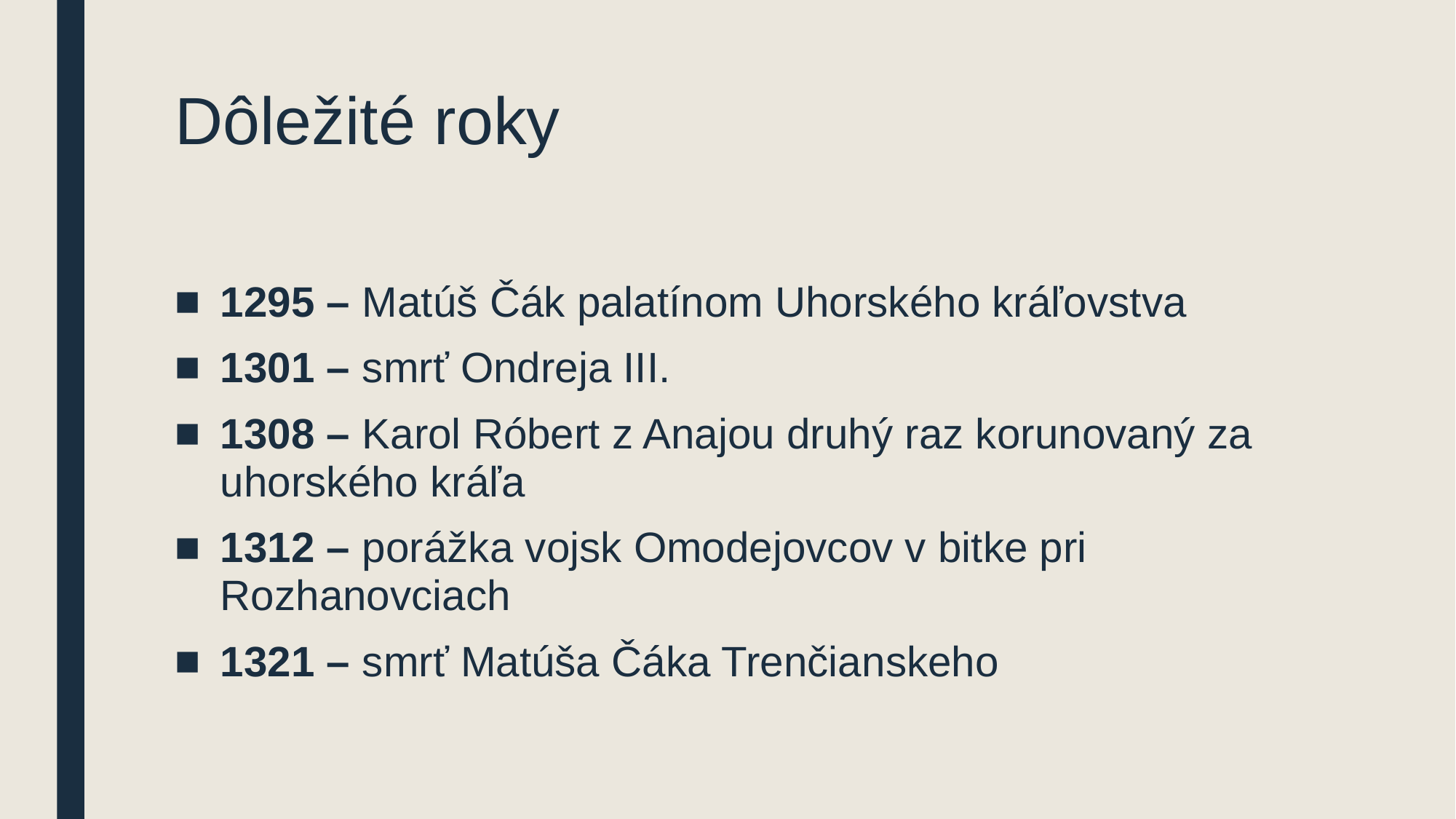

# Dôležité roky
1295 – Matúš Čák palatínom Uhorského kráľovstva
1301 – smrť Ondreja III.
1308 – Karol Róbert z Anajou druhý raz korunovaný za uhorského kráľa
1312 – porážka vojsk Omodejovcov v bitke pri Rozhanovciach
1321 – smrť Matúša Čáka Trenčianskeho